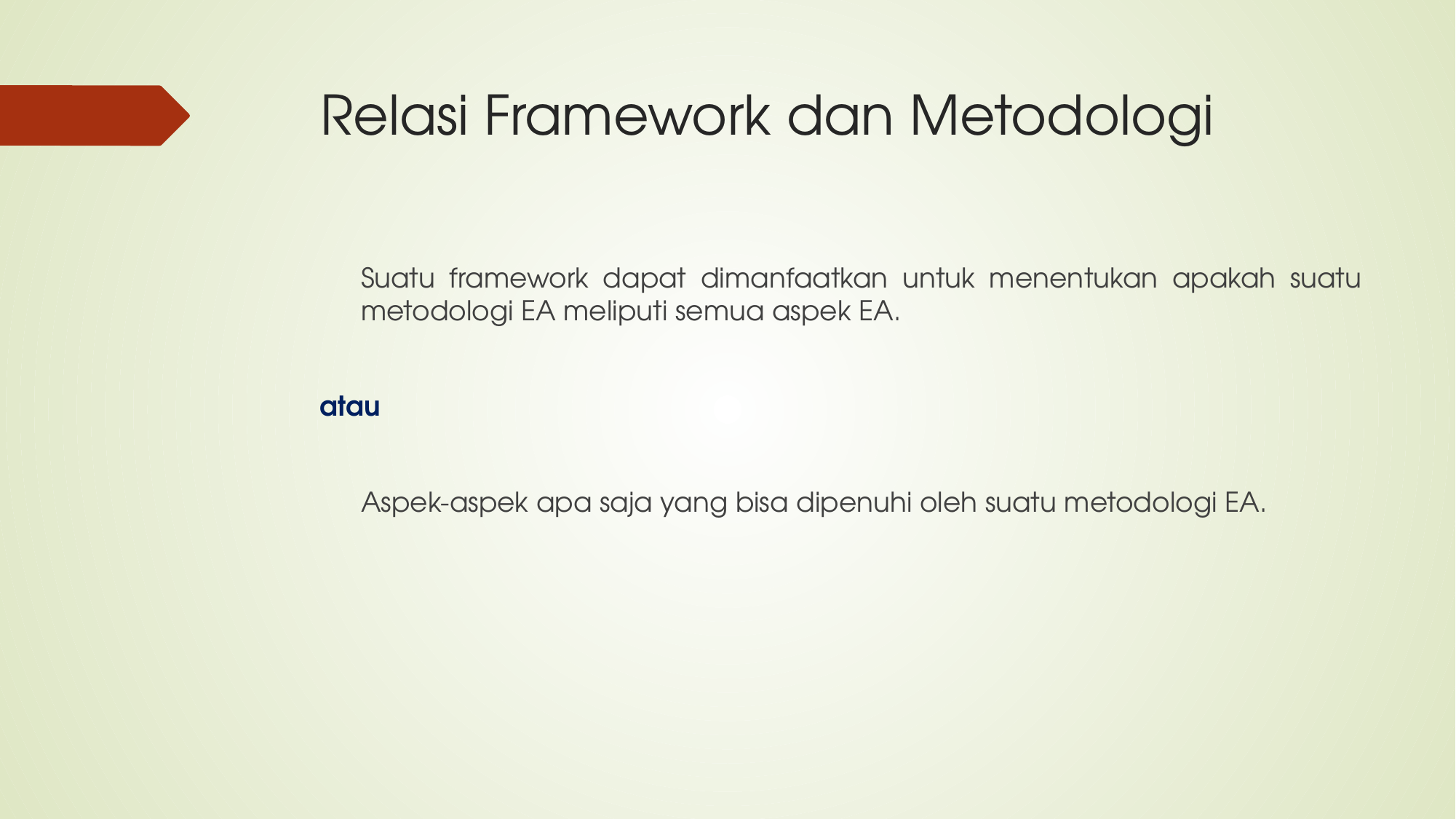

# Relasi Framework dan Metodologi
	Suatu framework dapat dimanfaatkan untuk menentukan apakah suatu metodologi EA meliputi semua aspek EA.

atau

	Aspek-aspek apa saja yang bisa dipenuhi oleh suatu metodologi EA.